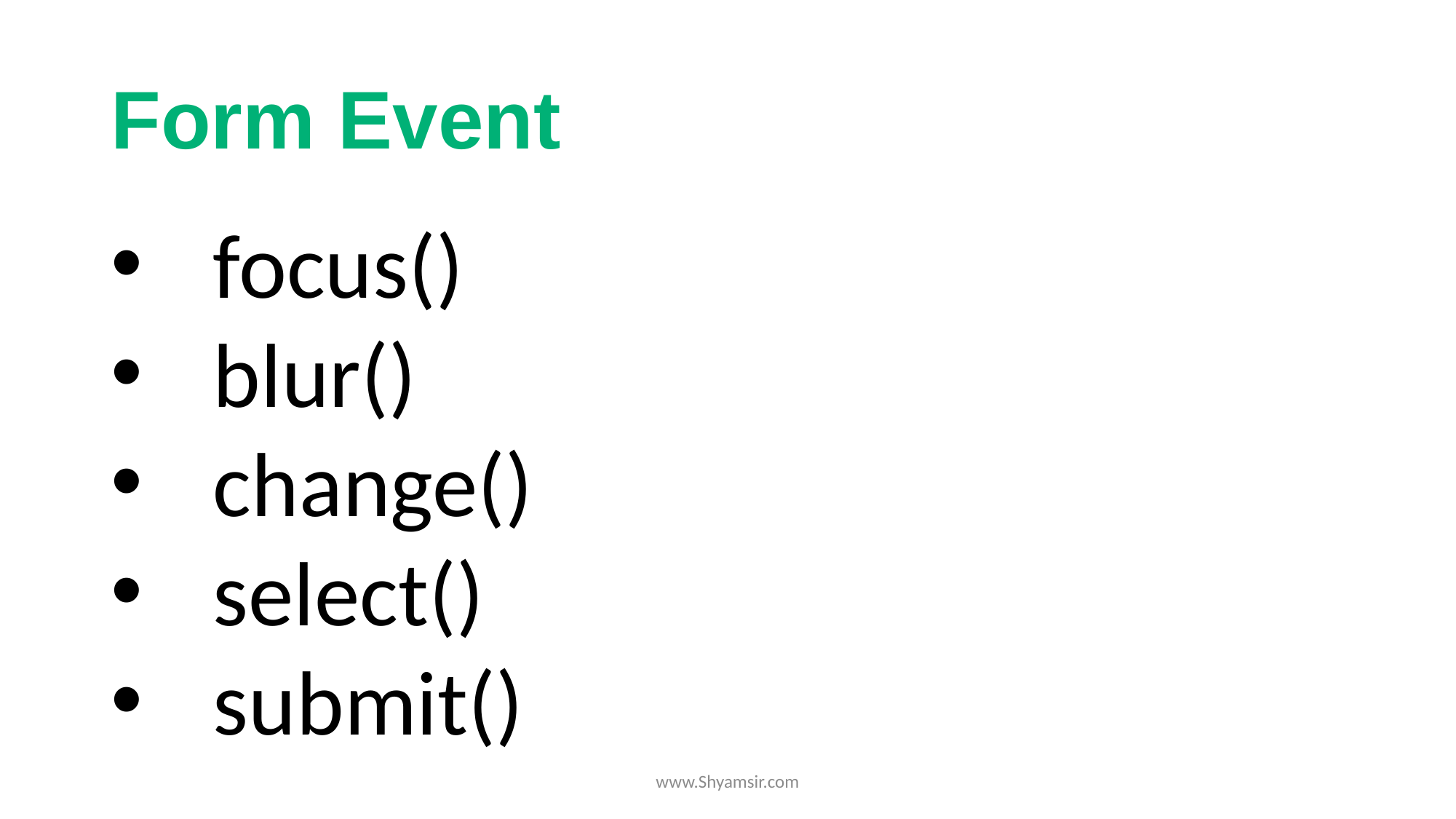

# Form Event
focus()
blur()
change()
select()
submit()
www.Shyamsir.com